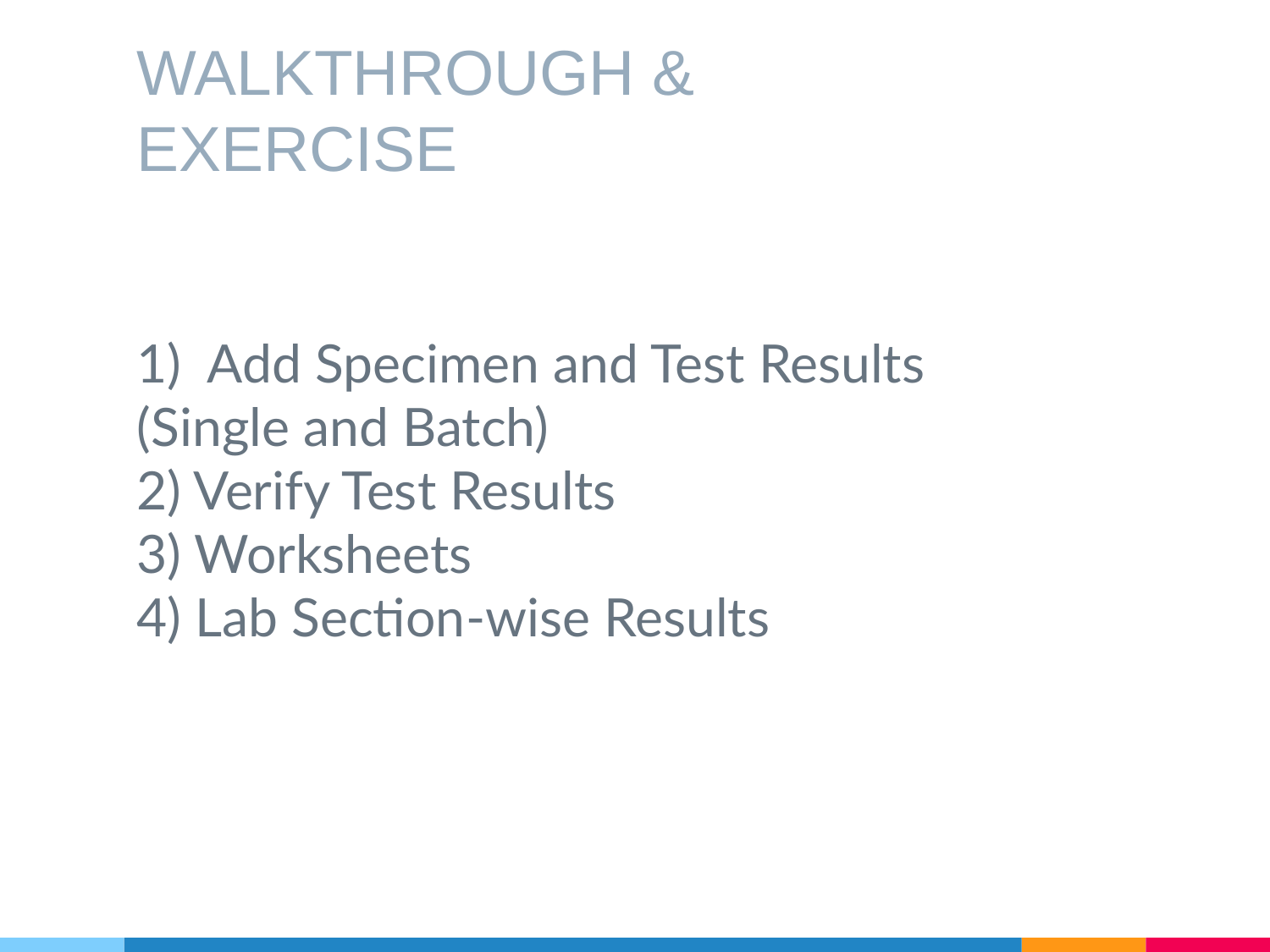

# WALKTHROUGH & EXERCISE

1)  Add Specimen and Test Results (Single and Batch)
2) Verify Test Results
3) Worksheets
4) Lab Section-wise Results